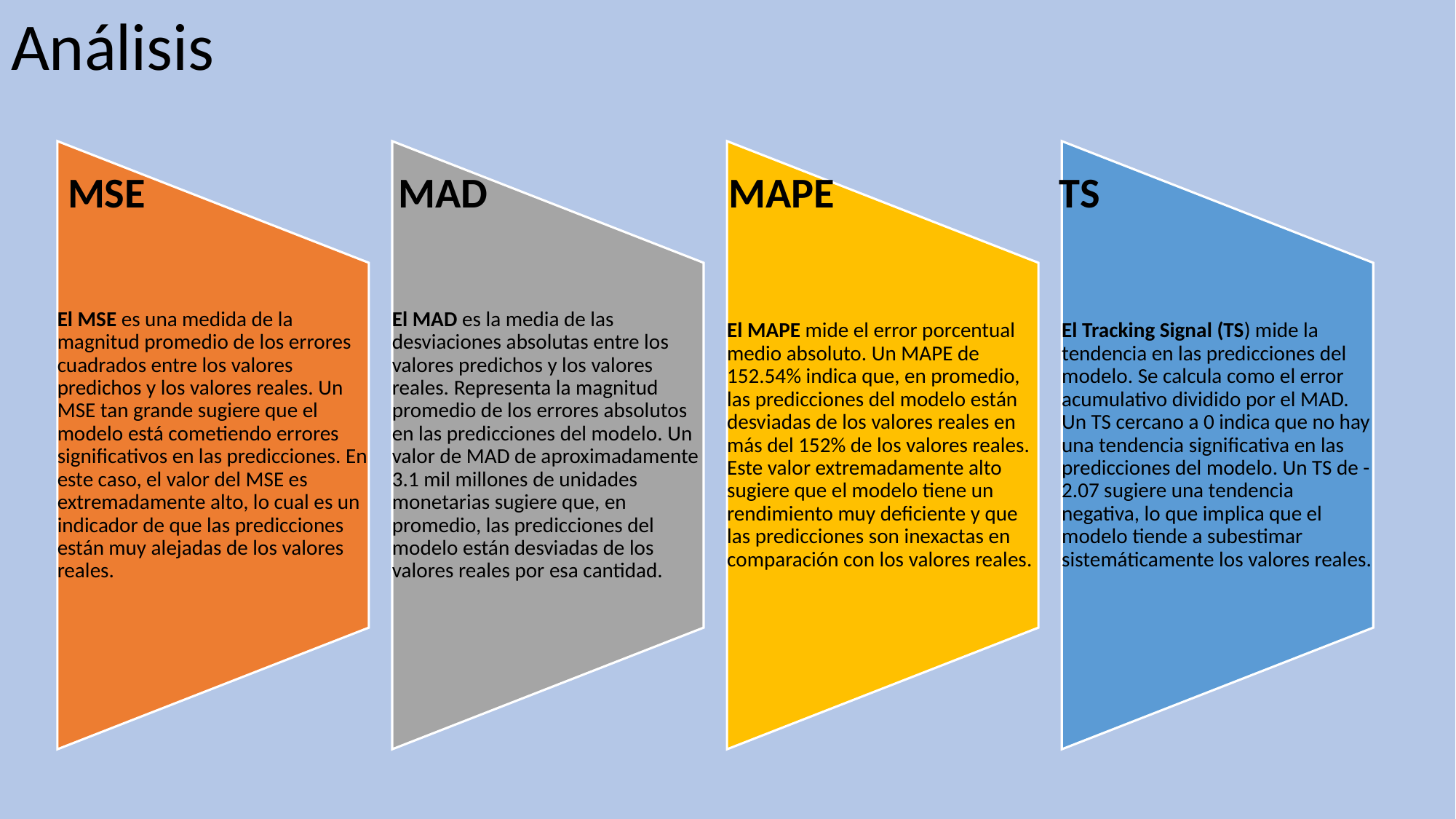

# Análisis
El MSE es una medida de la magnitud promedio de los errores cuadrados entre los valores predichos y los valores reales. Un MSE tan grande sugiere que el modelo está cometiendo errores significativos en las predicciones. En este caso, el valor del MSE es extremadamente alto, lo cual es un indicador de que las predicciones están muy alejadas de los valores reales.
El MAD es la media de las desviaciones absolutas entre los valores predichos y los valores reales. Representa la magnitud promedio de los errores absolutos en las predicciones del modelo. Un valor de MAD de aproximadamente 3.1 mil millones de unidades monetarias sugiere que, en promedio, las predicciones del modelo están desviadas de los valores reales por esa cantidad.
El MAPE mide el error porcentual medio absoluto. Un MAPE de 152.54% indica que, en promedio, las predicciones del modelo están desviadas de los valores reales en más del 152% de los valores reales. Este valor extremadamente alto sugiere que el modelo tiene un rendimiento muy deficiente y que las predicciones son inexactas en comparación con los valores reales.
El Tracking Signal (TS) mide la tendencia en las predicciones del modelo. Se calcula como el error acumulativo dividido por el MAD. Un TS cercano a 0 indica que no hay una tendencia significativa en las predicciones del modelo. Un TS de -2.07 sugiere una tendencia negativa, lo que implica que el modelo tiende a subestimar sistemáticamente los valores reales.
MSE
MAD

MAPE
TS